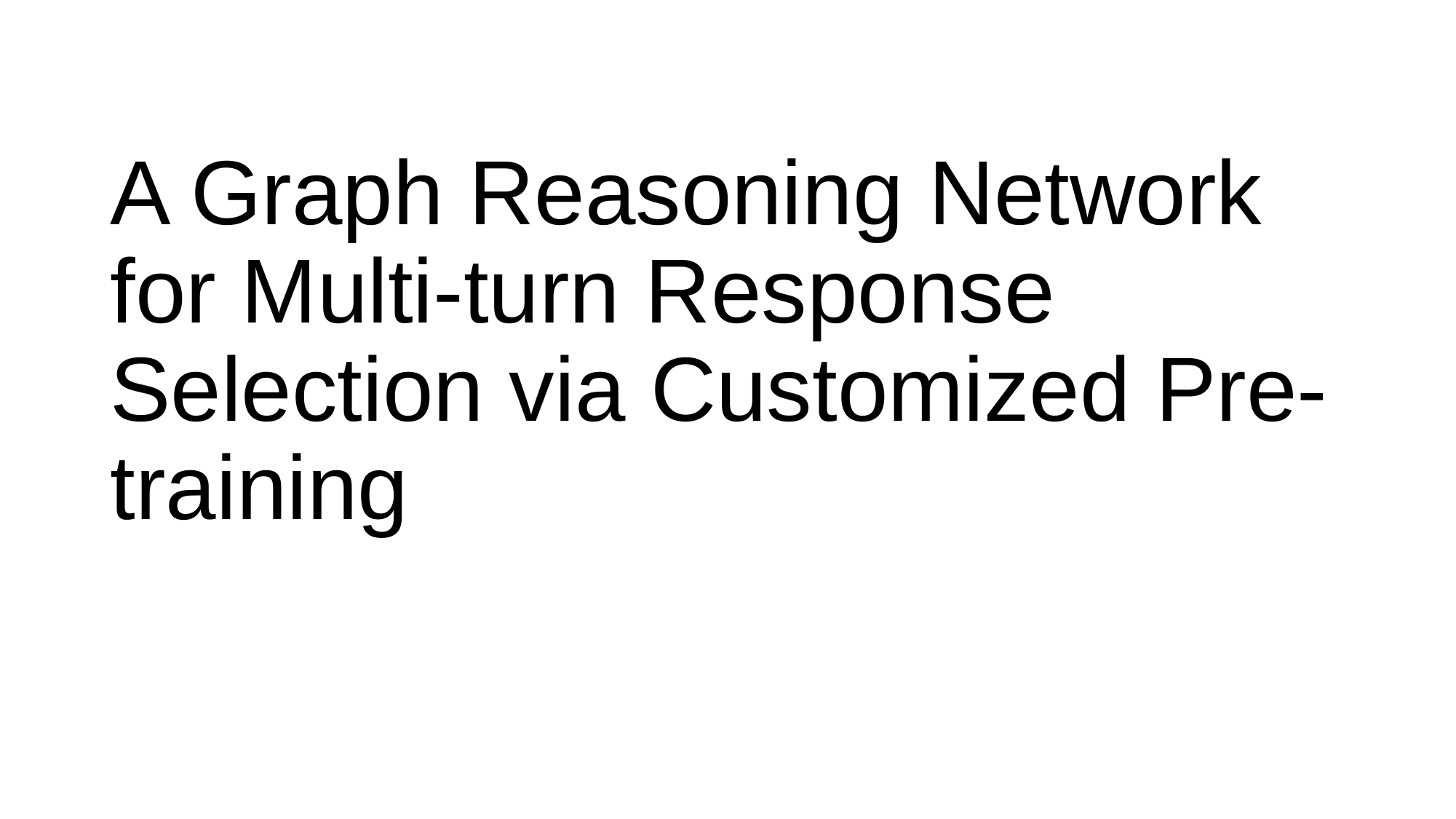

# A Graph Reasoning Network for Multi-turn Response Selection via Customized Pre-training